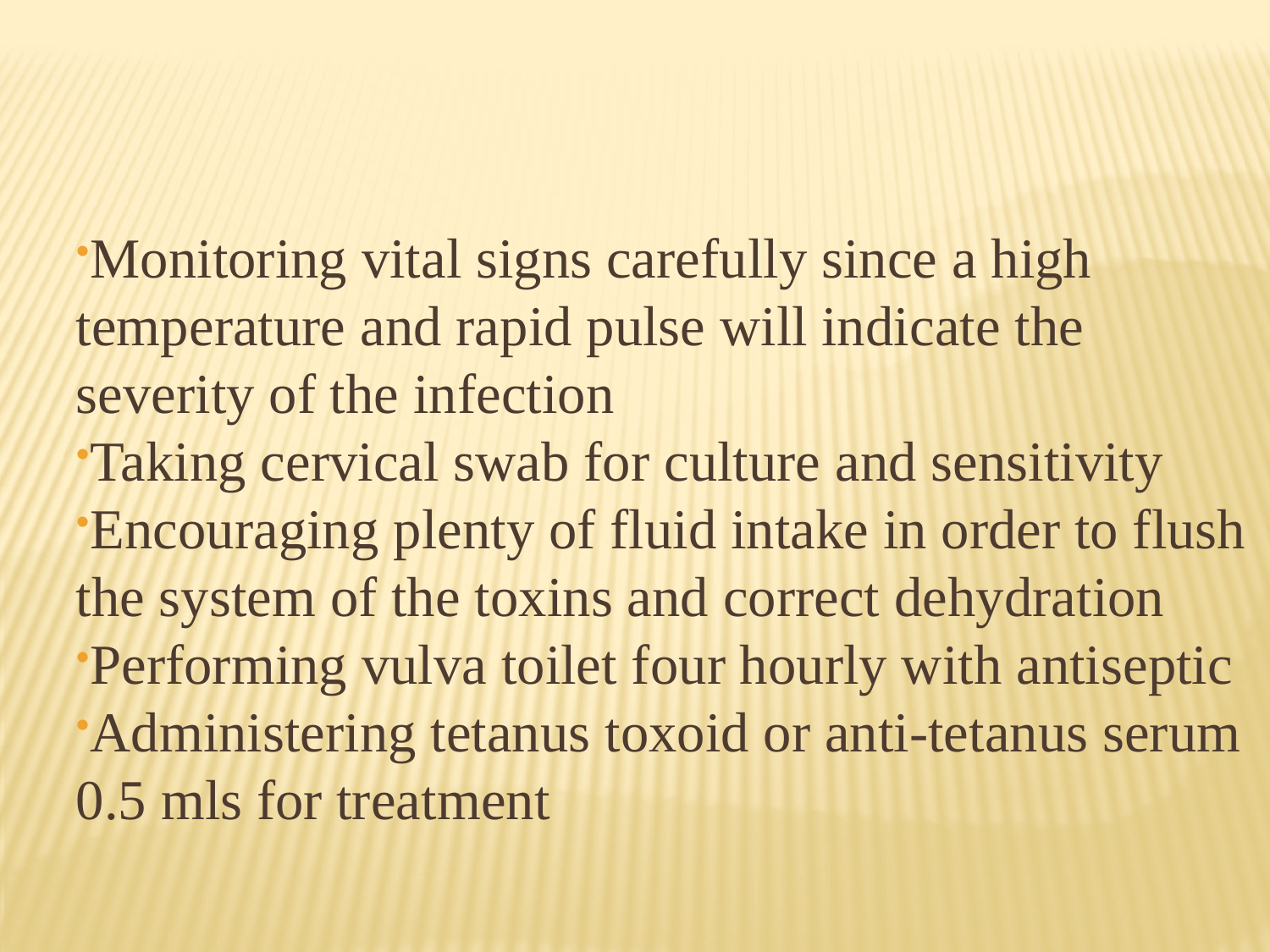

Monitoring vital signs carefully since a high temperature and rapid pulse will indicate the severity of the infection
Taking cervical swab for culture and sensitivity
Encouraging plenty of fluid intake in order to flush the system of the toxins and correct dehydration
Performing vulva toilet four hourly with antiseptic
Administering tetanus toxoid or anti-tetanus serum 0.5 mls for treatment